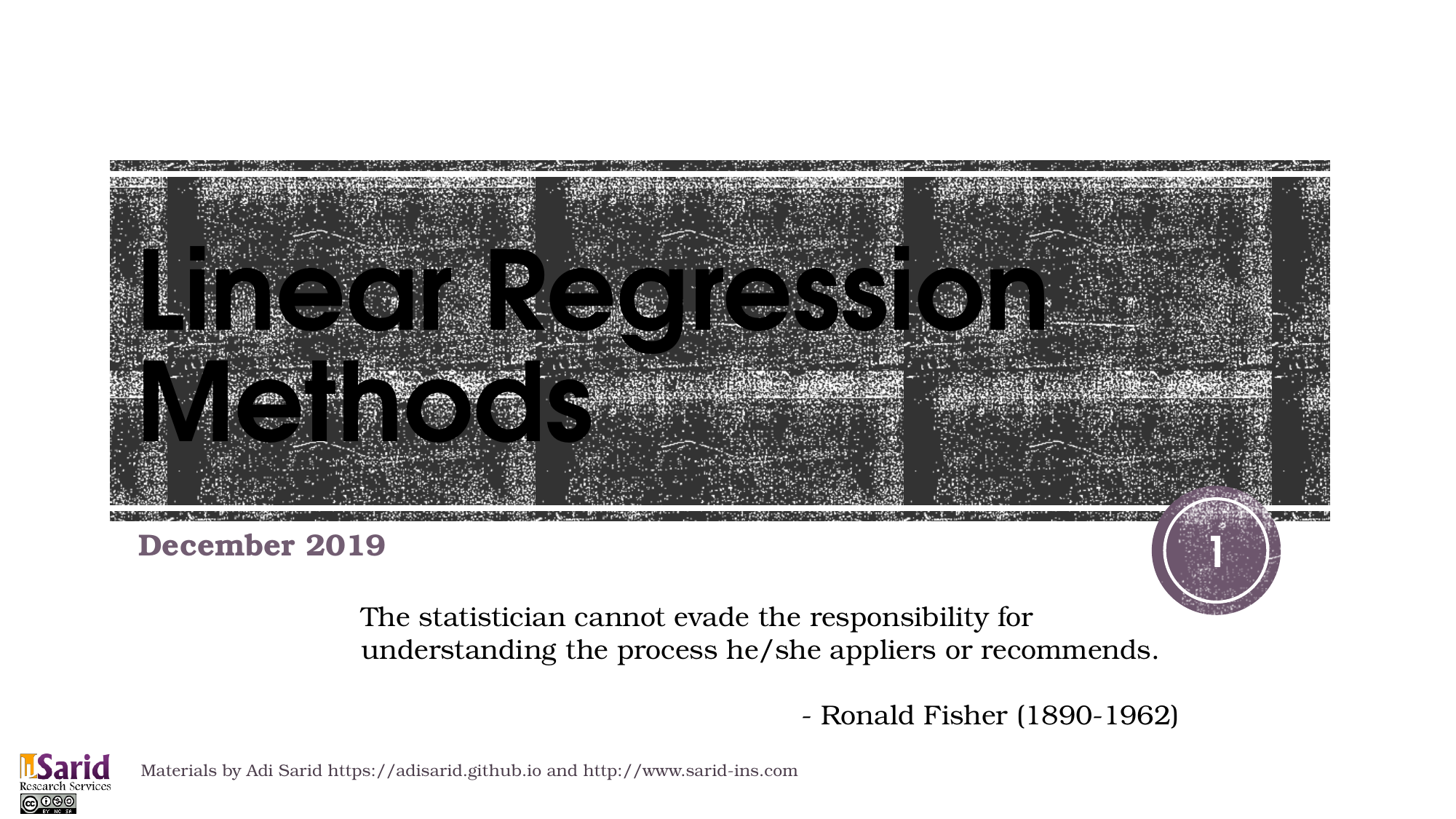

# Linear Regression Methods
1
December 2019
The statistician cannot evade the responsibility for understanding the process he/she appliers or recommends.

- Ronald Fisher (1890-1962)
Materials by Adi Sarid https://adisarid.github.io and http://www.sarid-ins.com